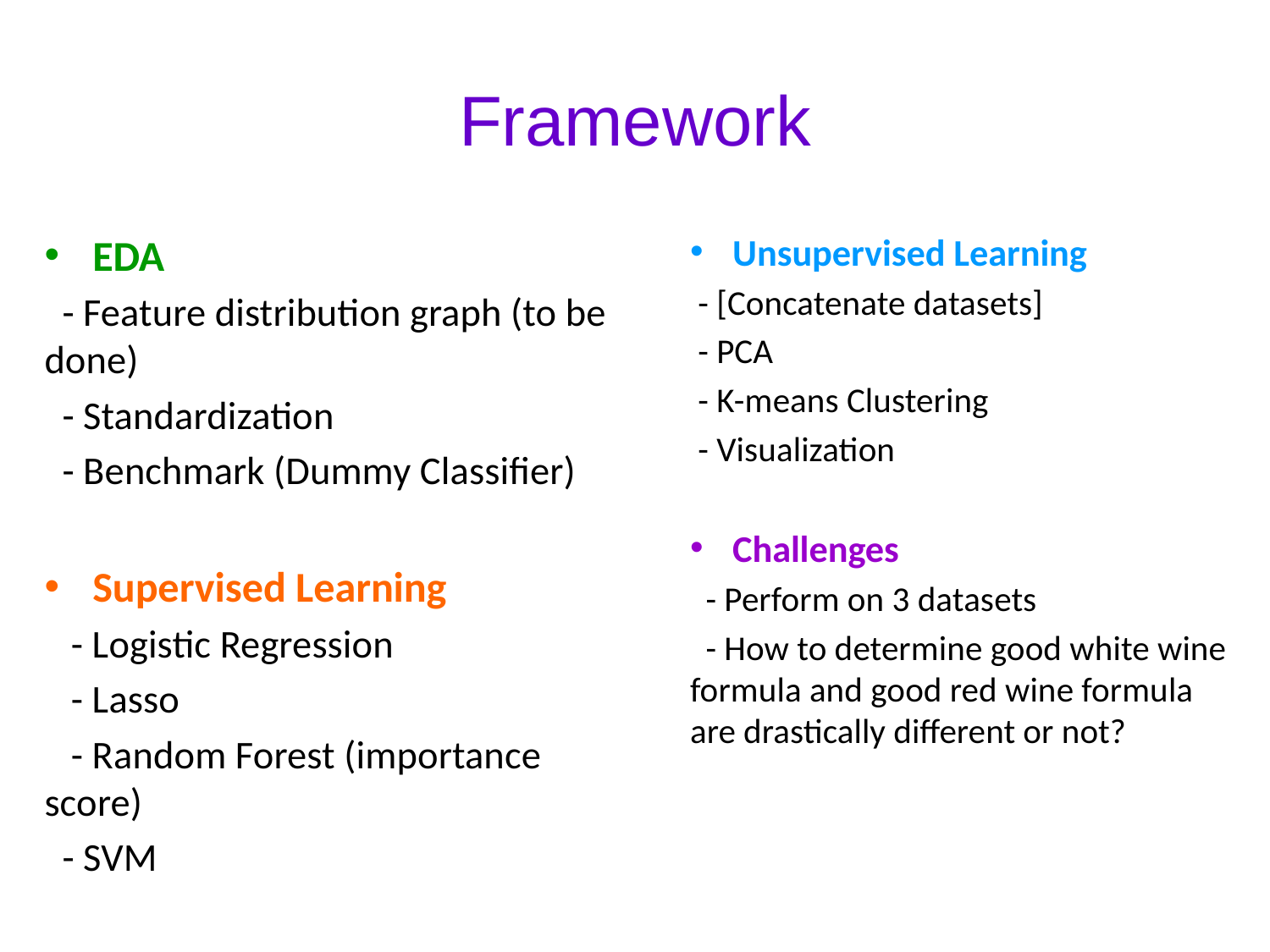

# Framework
EDA
  - Feature distribution graph (to be done)
  - Standardization
  - Benchmark (Dummy Classifier)

Supervised Learning
   - Logistic Regression
   - Lasso
   - Random Forest (importance score)
  - SVM
Unsupervised Learning
 - [Concatenate datasets]
 - PCA
 - K-means Clustering
 - Visualization

Challenges
  - Perform on 3 datasets
  - How to determine good white wine formula and good red wine formula are drastically different or not?